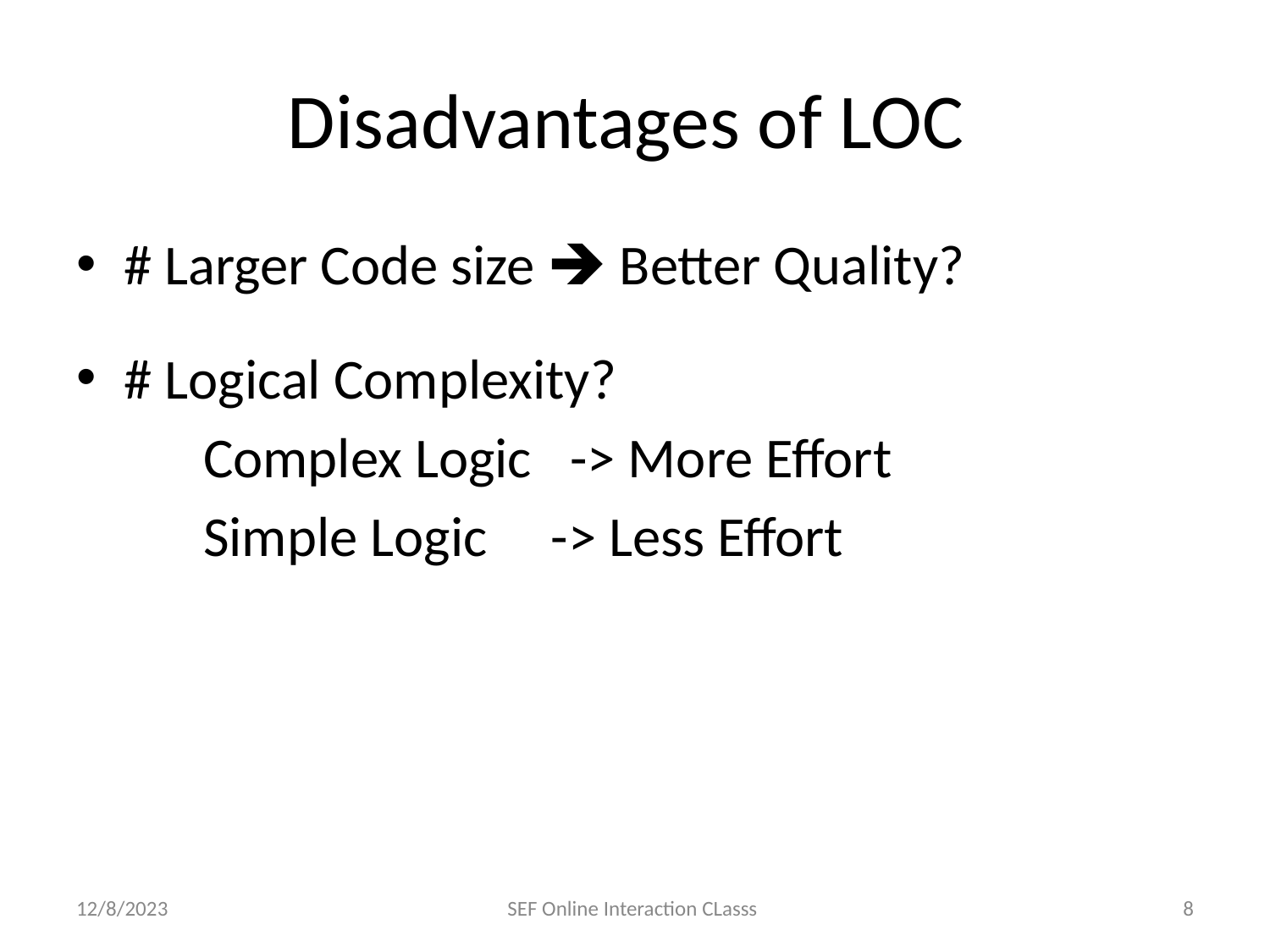

# Disadvantages of LOC
# Larger Code size 🡺 Better Quality?

# Logical Complexity?
	Complex Logic   -> More Effort
	Simple Logic     -> Less Effort

12/8/2023
SEF Online Interaction CLasss
8